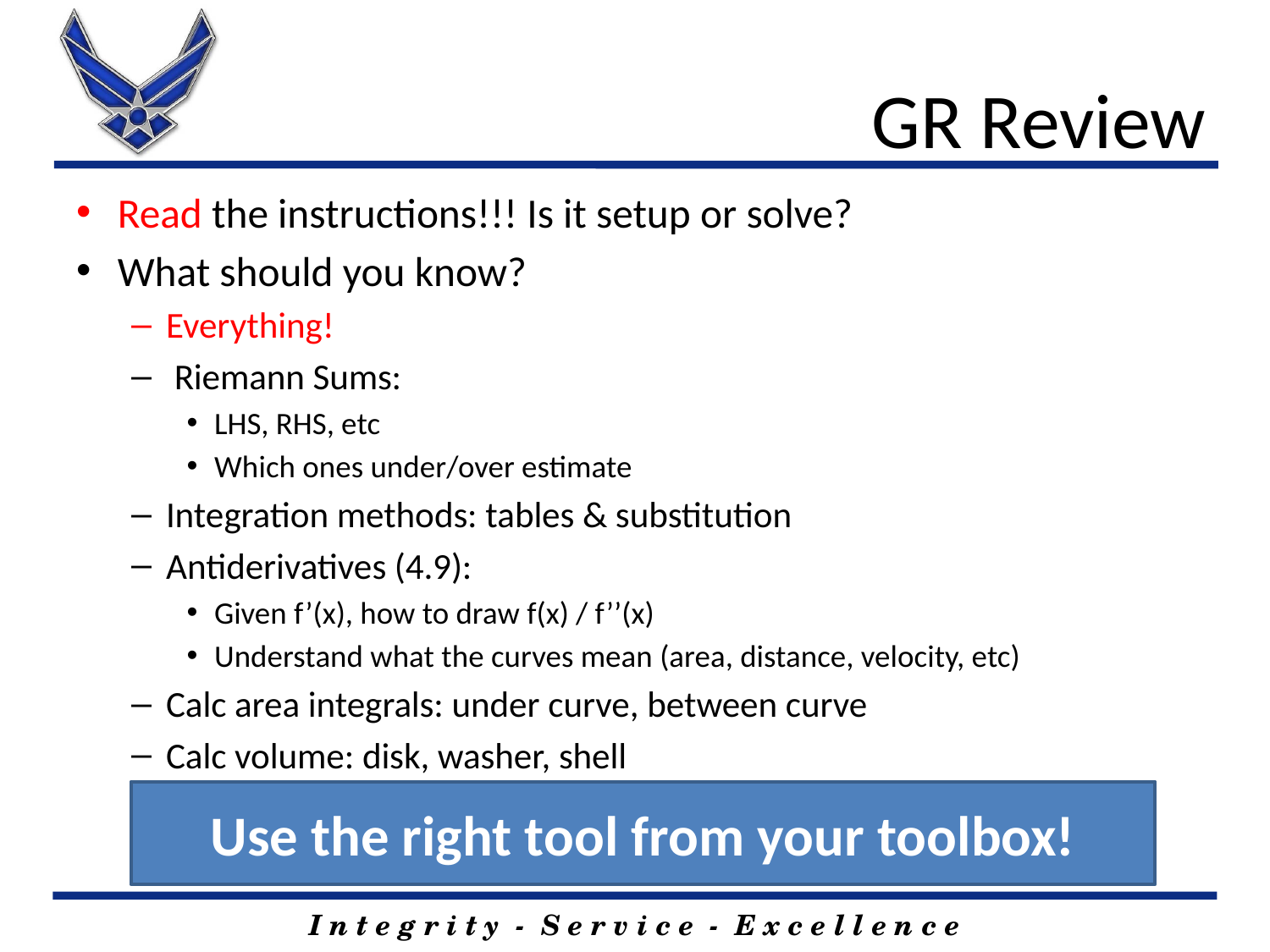

# GR Review
Read the instructions!!! Is it setup or solve?
What should you know?
Everything!
 Riemann Sums:
LHS, RHS, etc
Which ones under/over estimate
Integration methods: tables & substitution
Antiderivatives (4.9):
Given f’(x), how to draw f(x) / f’’(x)
Understand what the curves mean (area, distance, velocity, etc)
Calc area integrals: under curve, between curve
Calc volume: disk, washer, shell
Use the right tool from your toolbox!